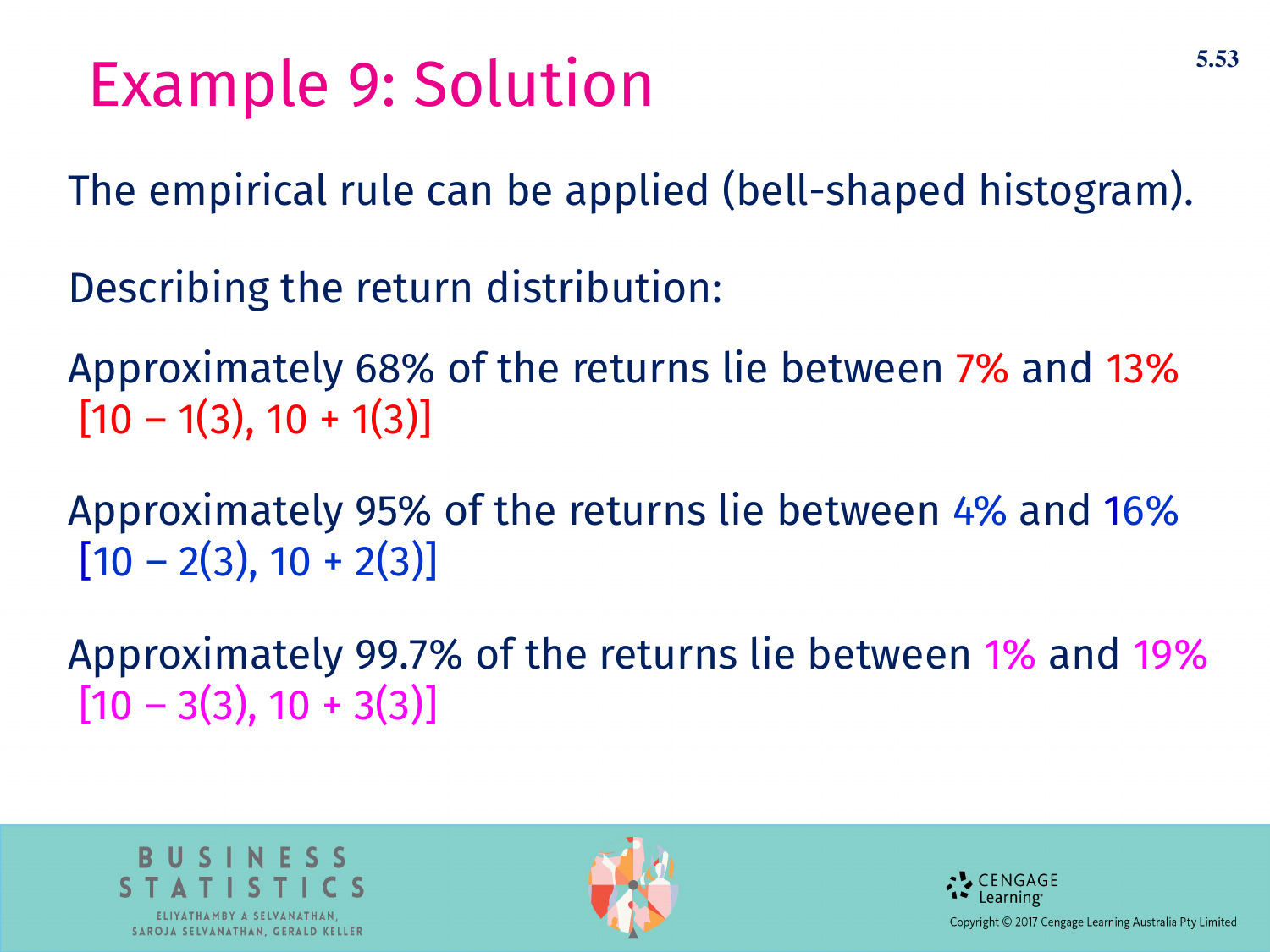

5.53
# Example 9: Solution
The empirical rule can be applied (bell-shaped histogram).

Describing the return distribution:
Approximately 68% of the returns lie between 7% and 13%	   [10 – 1(3), 10 + 1(3)]
Approximately 95% of the returns lie between 4% and 16%	   [10 – 2(3), 10 + 2(3)]
Approximately 99.7% of the returns lie between 1% and 19%	   [10 – 3(3), 10 + 3(3)]